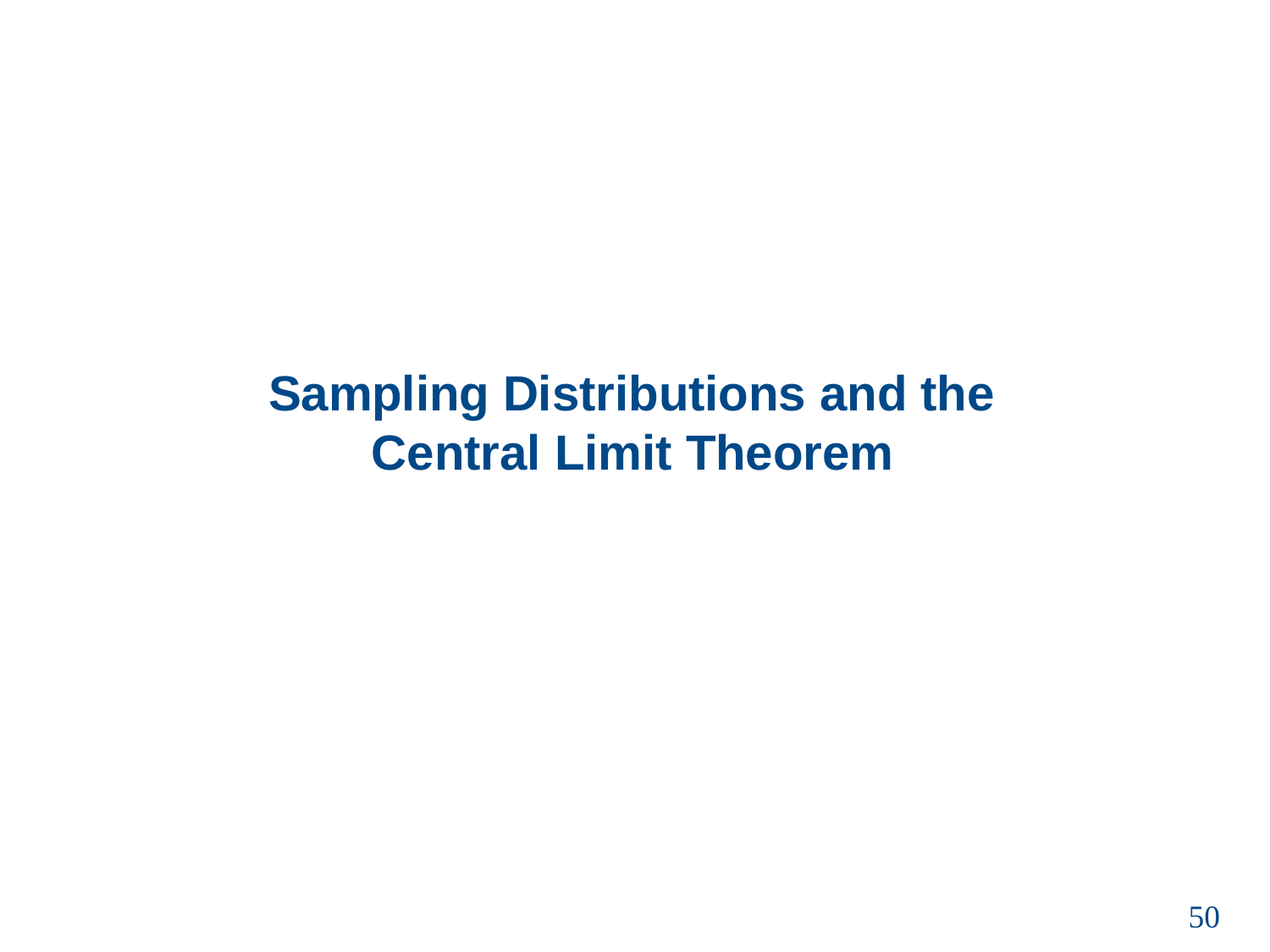

Sampling Distributions and the  Central Limit Theorem
50